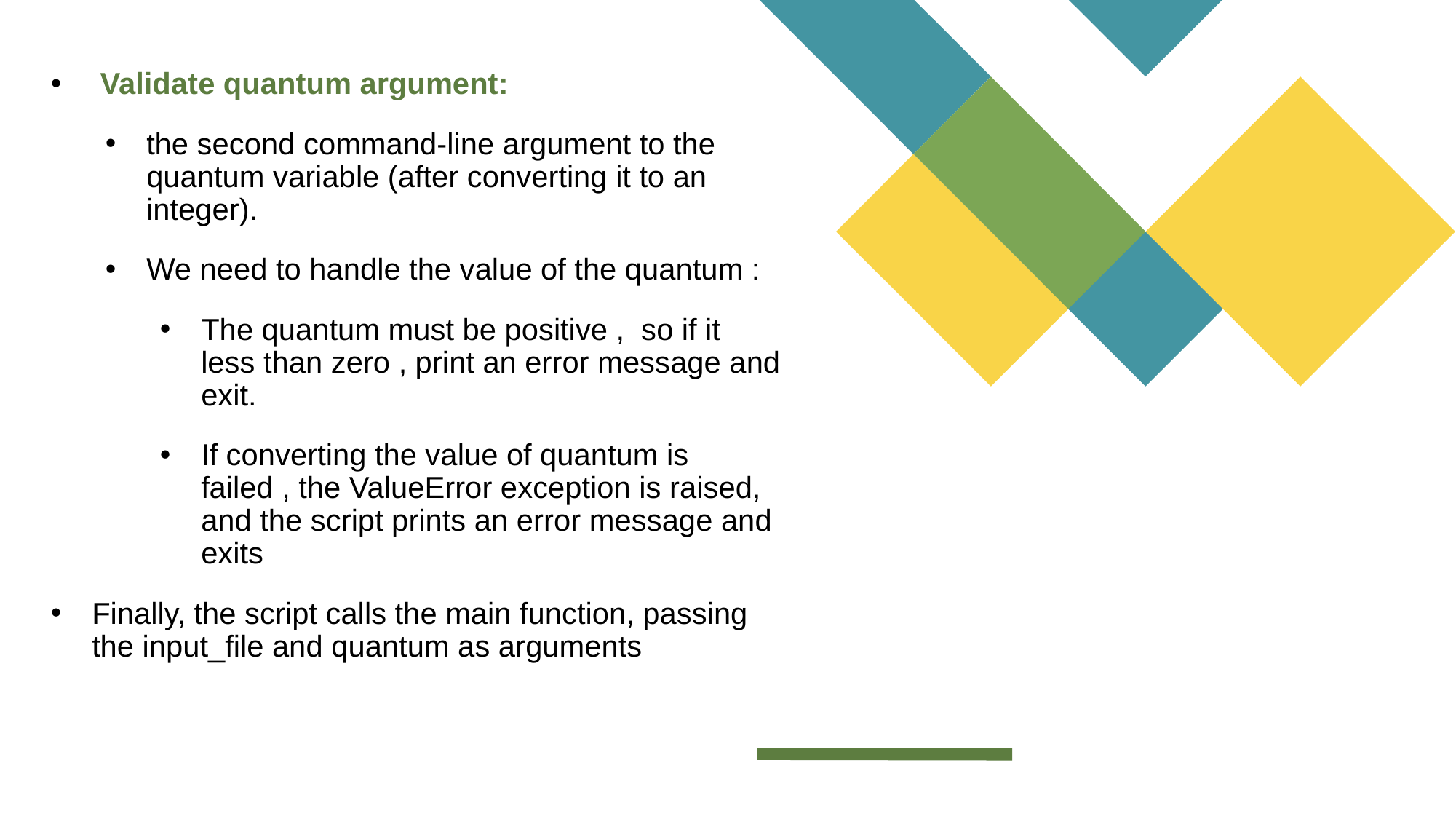

Validate quantum argument:
the second command-line argument to the quantum variable (after converting it to an integer).
We need to handle the value of the quantum :
The quantum must be positive ,  so if it less than zero , print an error message and exit.
If converting the value of quantum is failed , the ValueError exception is raised, and the script prints an error message and exits
Finally, the script calls the main function, passing the input_file and quantum as arguments